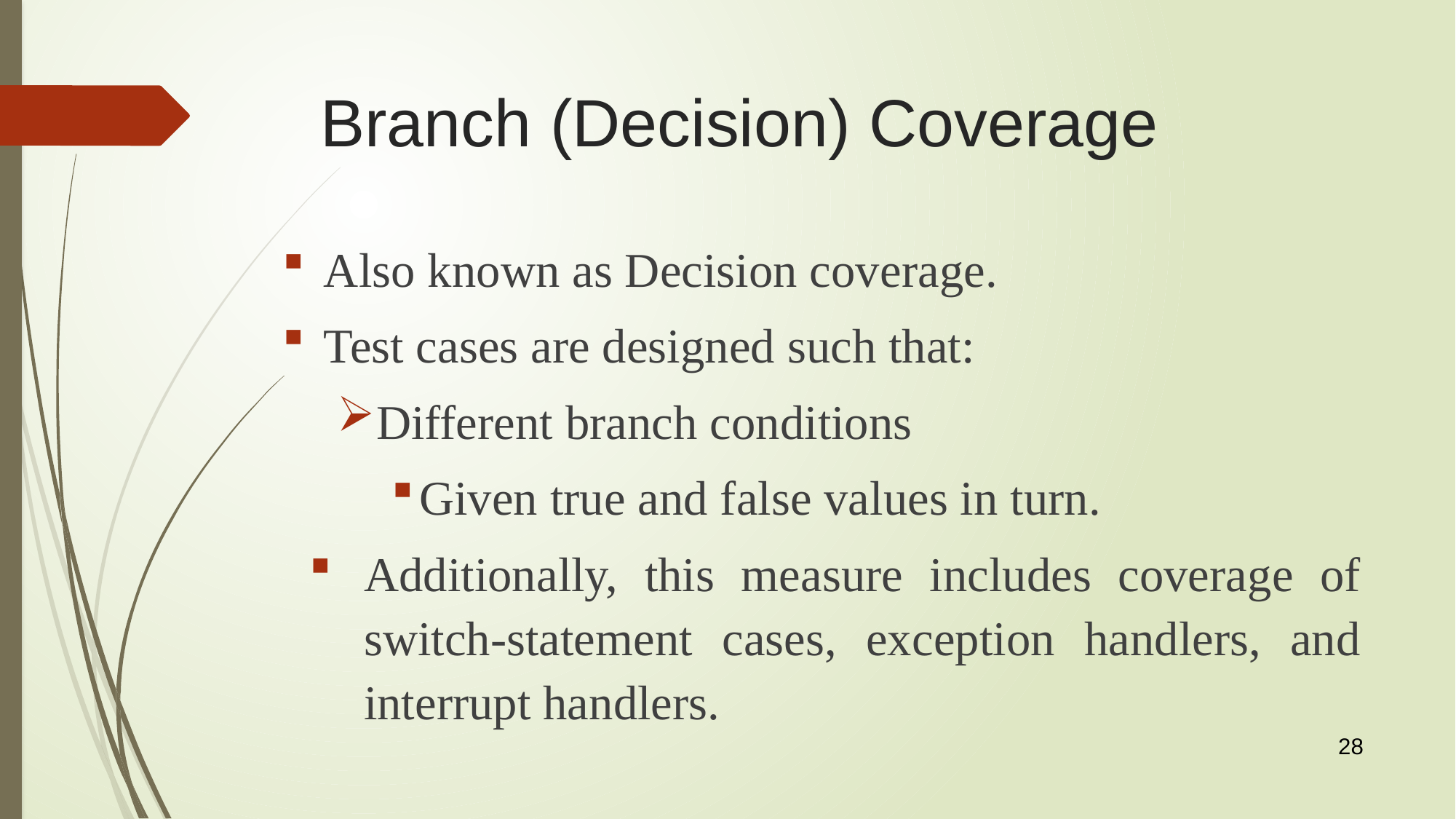

# Branch (Decision) Coverage
Also known as Decision coverage.
Test cases are designed such that:
Different branch conditions
Given true and false values in turn.
Additionally, this measure includes coverage of switch-statement cases, exception handlers, and interrupt handlers.
28